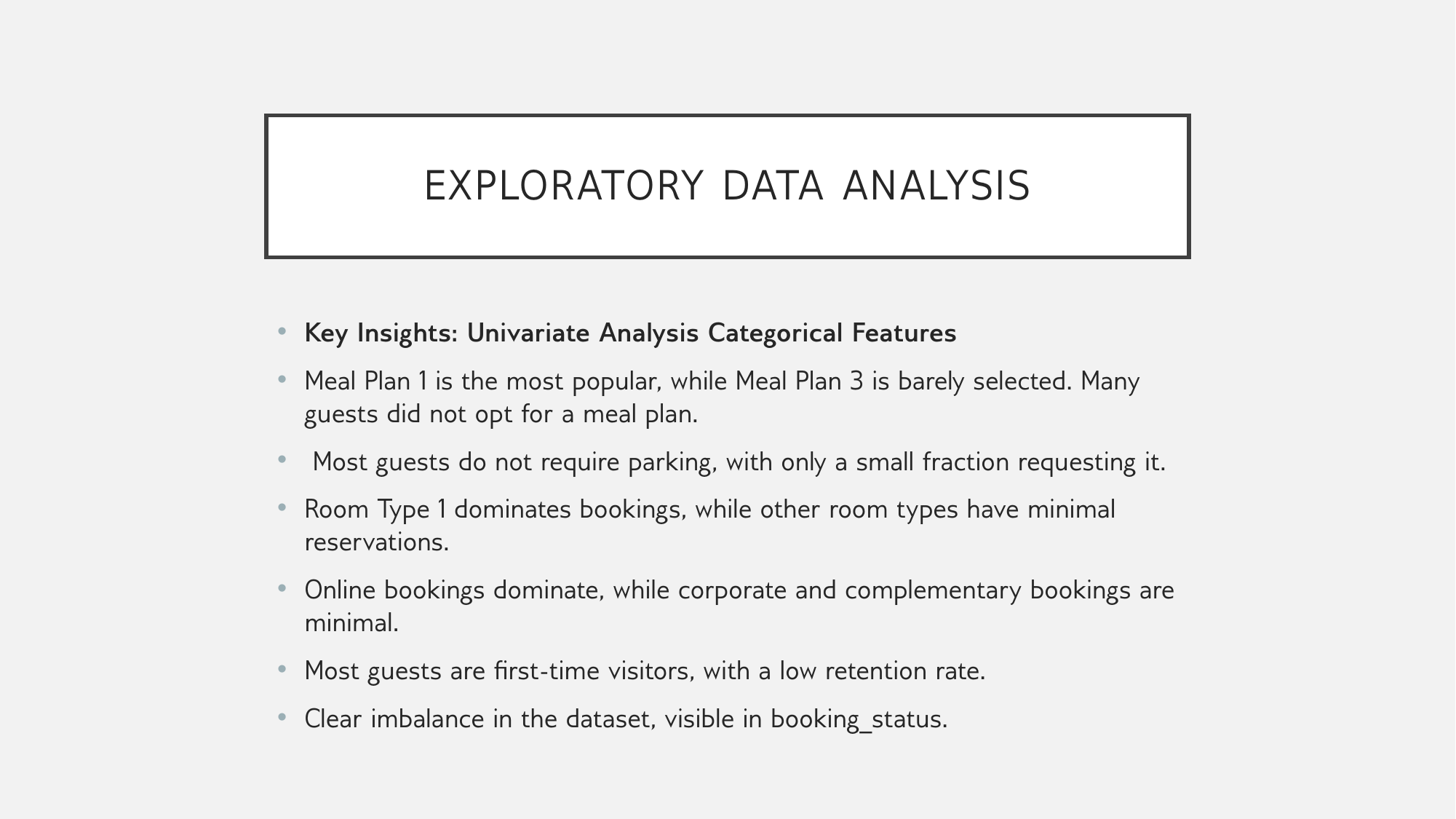

# Exploratory Data Analysis
Key Insights: Univariate Analysis Categorical Features
Meal Plan 1 is the most popular, while Meal Plan 3 is barely selected. Many guests did not opt for a meal plan.
 Most guests do not require parking, with only a small fraction requesting it.
Room Type 1 dominates bookings, while other room types have minimal reservations.
Online bookings dominate, while corporate and complementary bookings are minimal.
Most guests are first-time visitors, with a low retention rate.
Clear imbalance in the dataset, visible in booking_status.